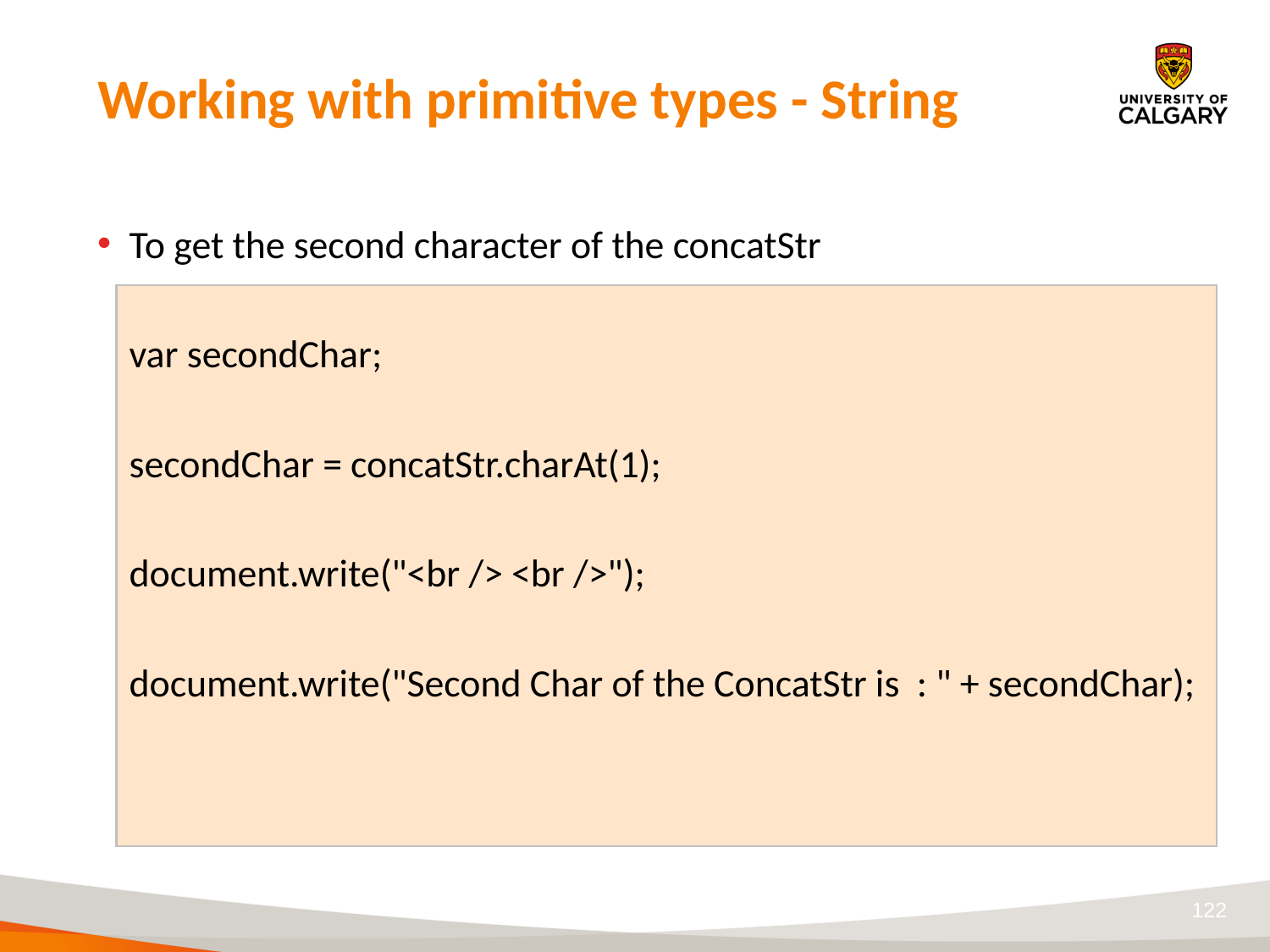

# Working with primitive types - String
To get the second character of the concatStr

	var secondChar;

	secondChar = concatStr.charAt(1);

	document.write("<br /> <br />");

	document.write("Second Char of the ConcatStr is  : " + secondChar);

122